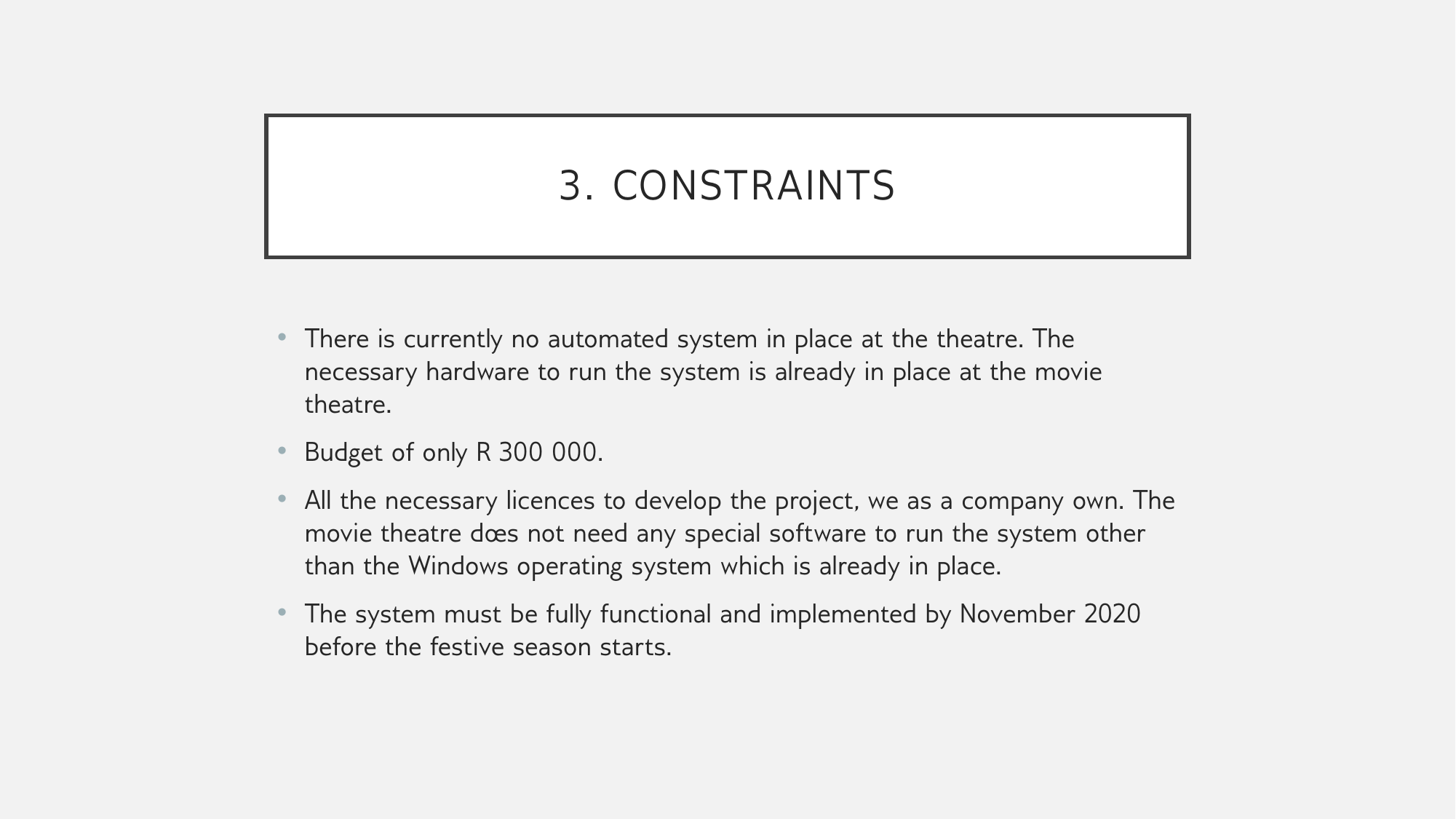

# 3. Constraints
There is currently no automated system in place at the theatre. The necessary hardware to run the system is already in place at the movie theatre.
Budget of only R 300 000.
All the necessary licences to develop the project, we as a company own. The movie theatre does not need any special software to run the system other than the Windows operating system which is already in place.
The system must be fully functional and implemented by November 2020 before the festive season starts.